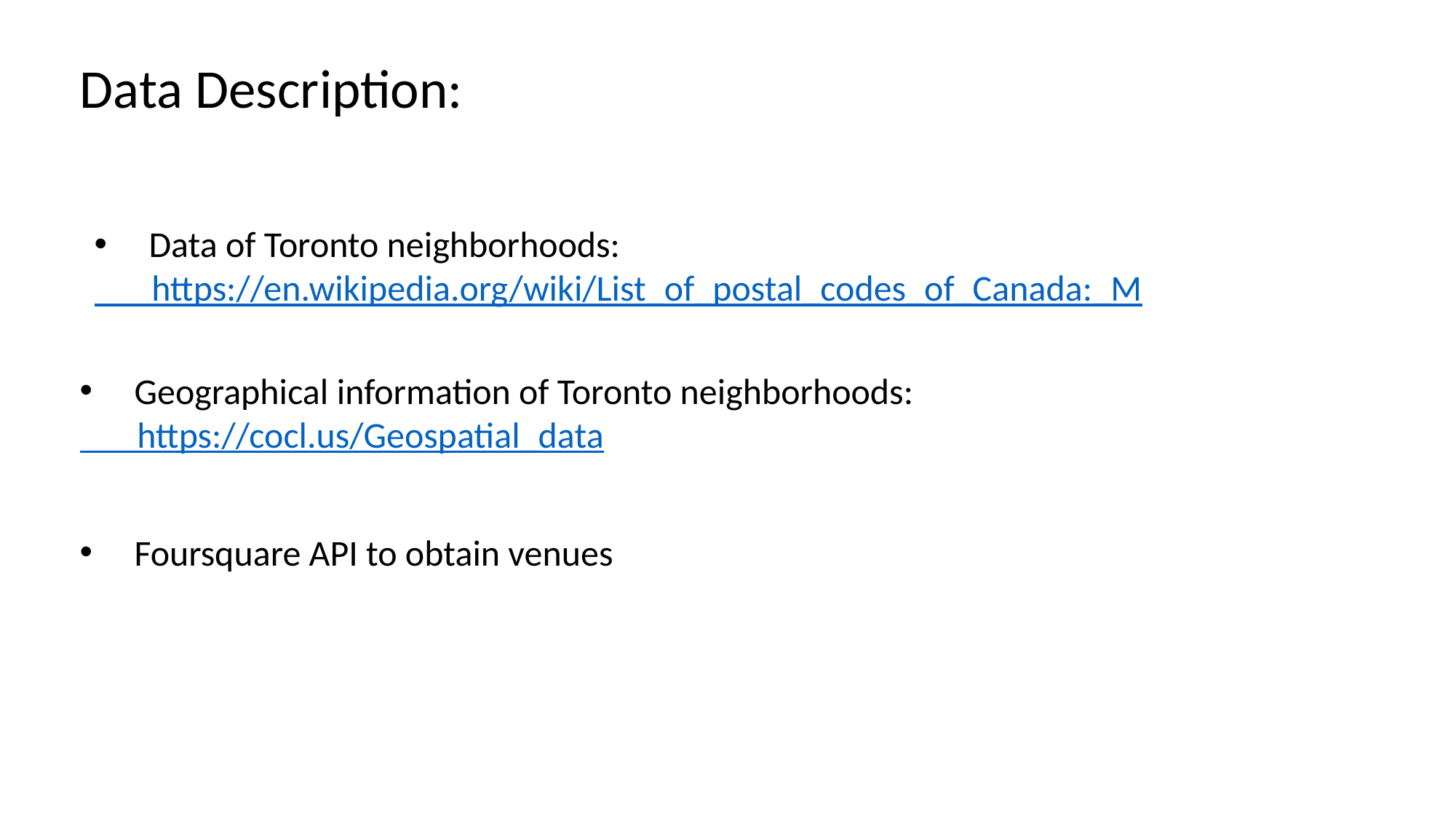

# Data Description:
Data of Toronto neighborhoods:
       https://en.wikipedia.org/wiki/List_of_postal_codes_of_Canada:_M

Geographical information of Toronto neighborhoods:
       https://cocl.us/Geospatial_data

Foursquare API to obtain venues